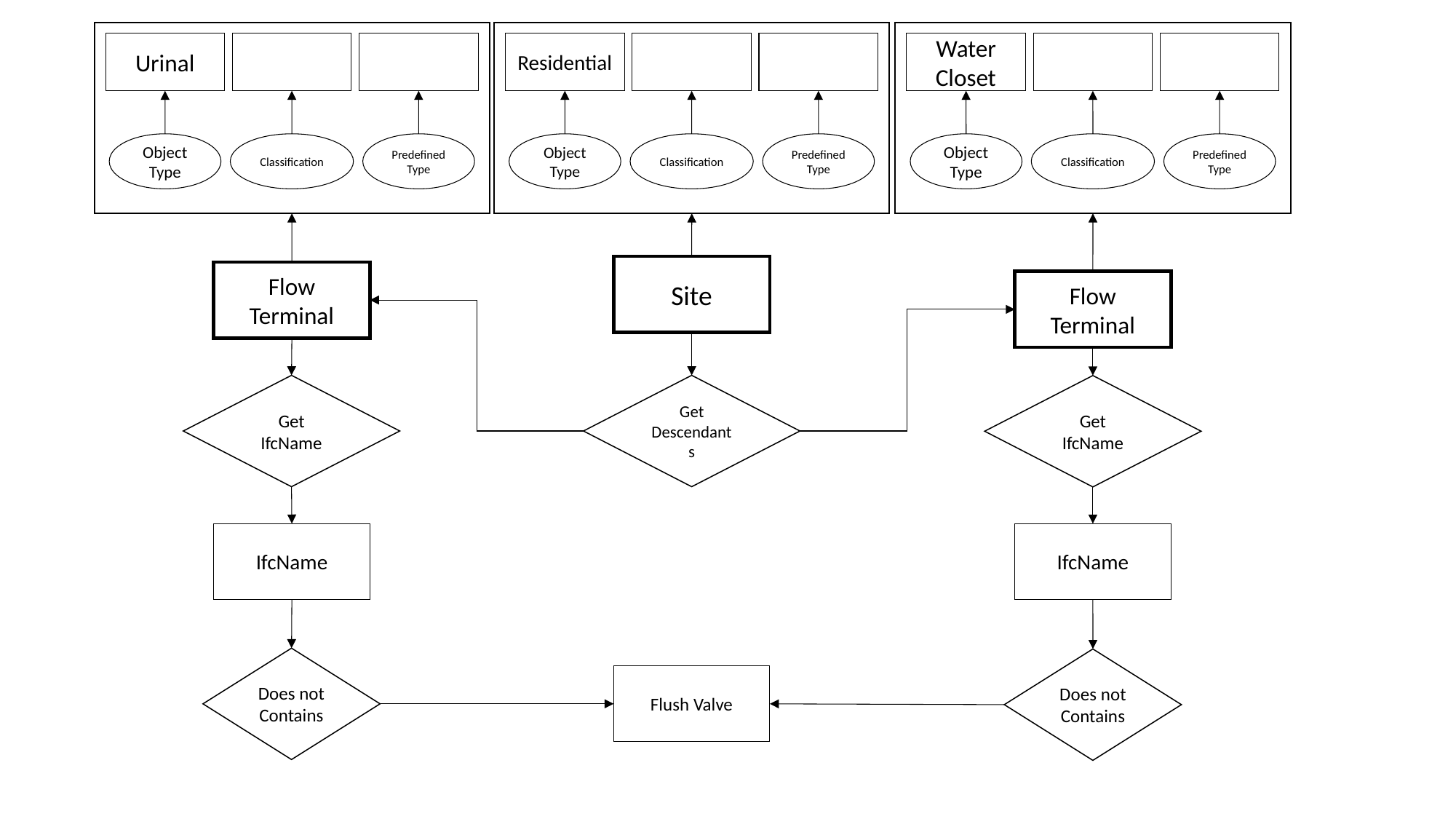

Urinal

Residential

Water Closet

Classification
Classification
Classification
Object Type
Predefined Type
Object Type
Predefined Type
Object Type
Predefined Type
Site
Flow Terminal
Flow Terminal
Get IfcName
Get Descendants
Get IfcName
IfcName
IfcName
Does not Contains
Does not
Contains
Flush Valve